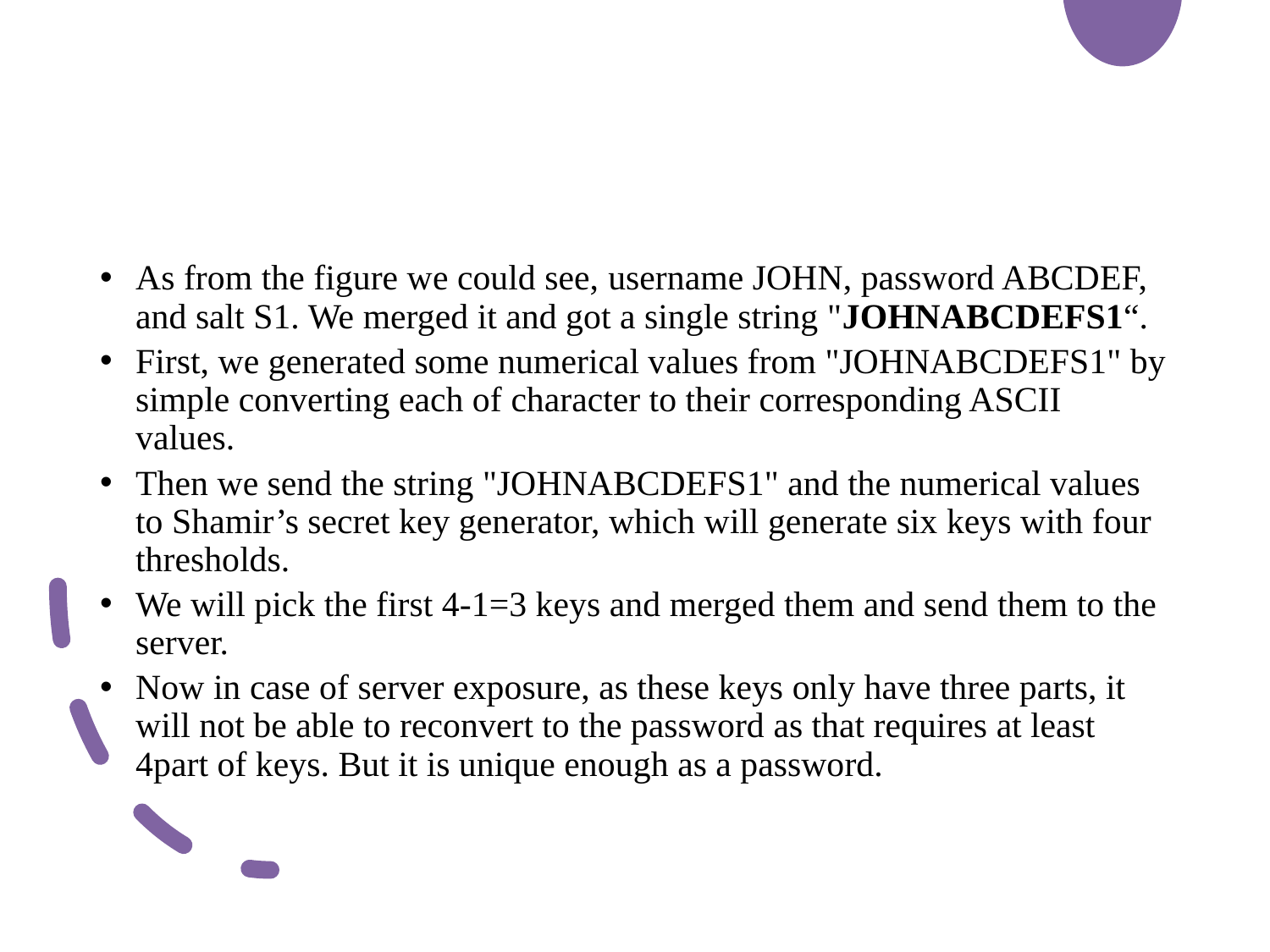

As from the figure we could see, username JOHN, password ABCDEF, and salt S1. We merged it and got a single string "JOHNABCDEFS1“.
First, we generated some numerical values from "JOHNABCDEFS1" by simple converting each of character to their corresponding ASCII values.
Then we send the string "JOHNABCDEFS1" and the numerical values to Shamir’s secret key generator, which will generate six keys with four thresholds.
We will pick the first 4-1=3 keys and merged them and send them to the server.
Now in case of server exposure, as these keys only have three parts, it will not be able to reconvert to the password as that requires at least 4part of keys. But it is unique enough as a password.